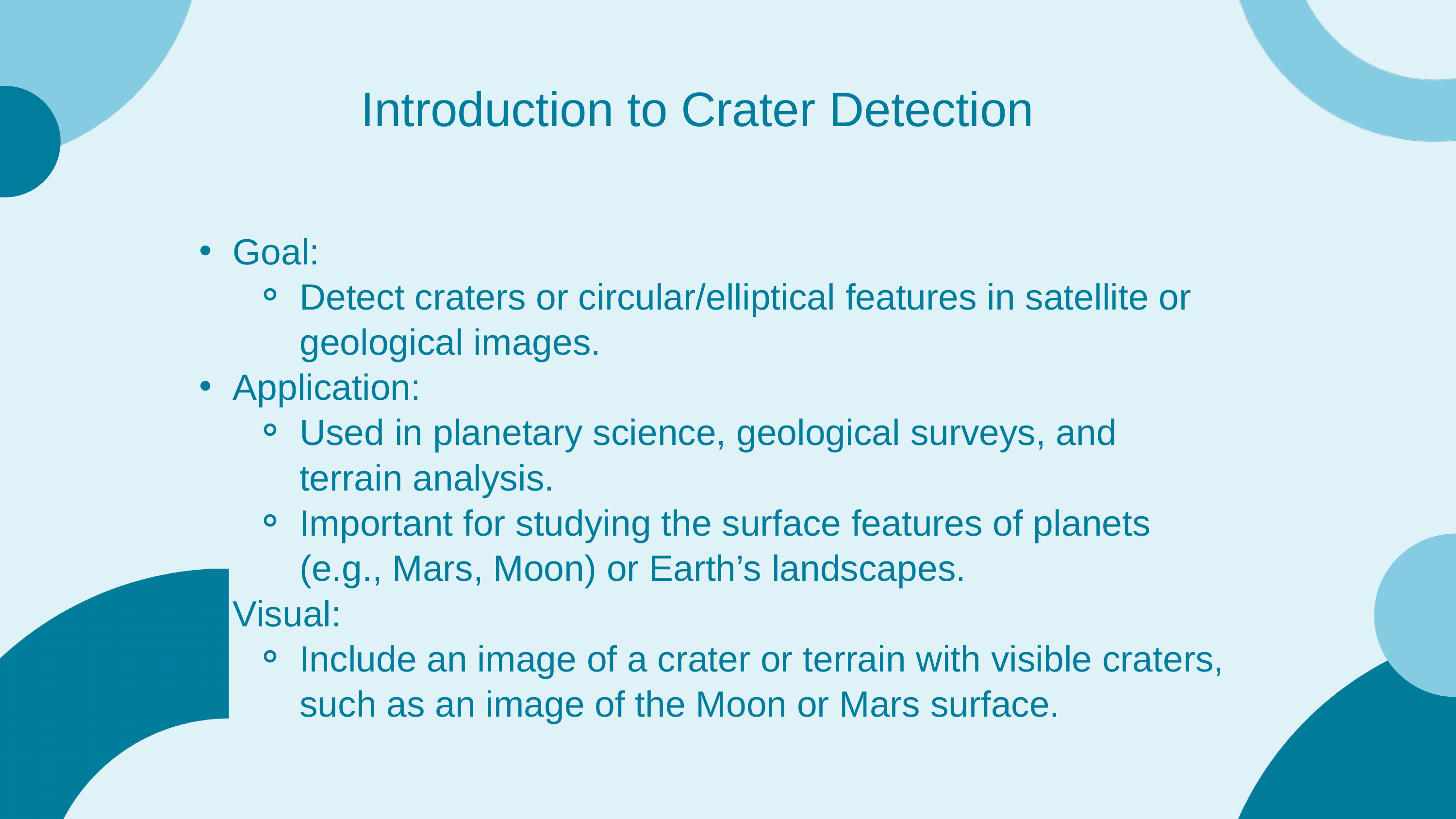

Introduction to Crater Detection

Goal:
Detect craters or circular/elliptical features in satellite or geological images.
Application:
Used in planetary science, geological surveys, and terrain analysis.
Important for studying the surface features of planets (e.g., Mars, Moon) or Earth’s landscapes.
Visual:
Include an image of a crater or terrain with visible craters, such as an image of the Moon or Mars surface.